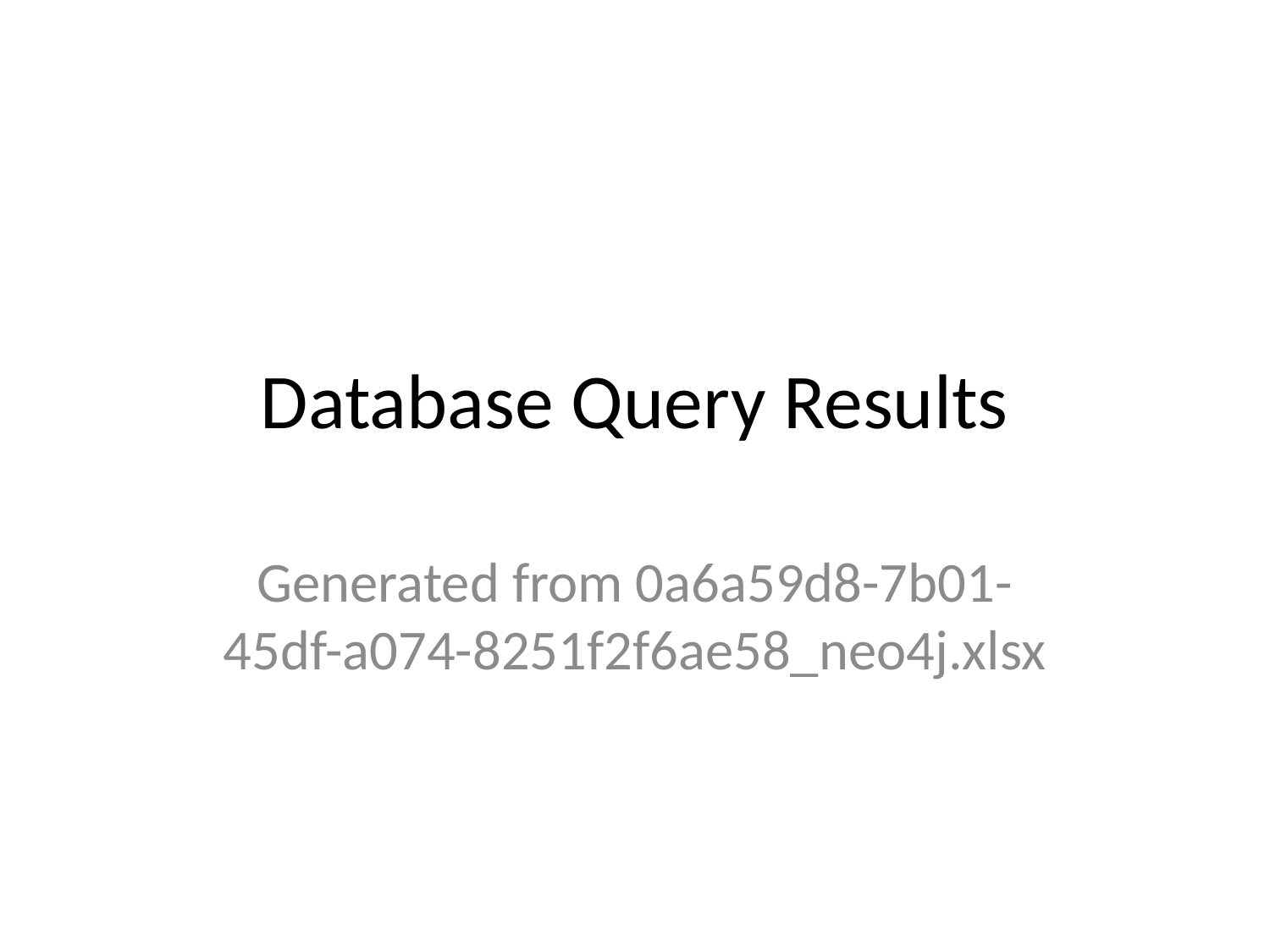

# Database Query Results
Generated from 0a6a59d8-7b01-45df-a074-8251f2f6ae58_neo4j.xlsx